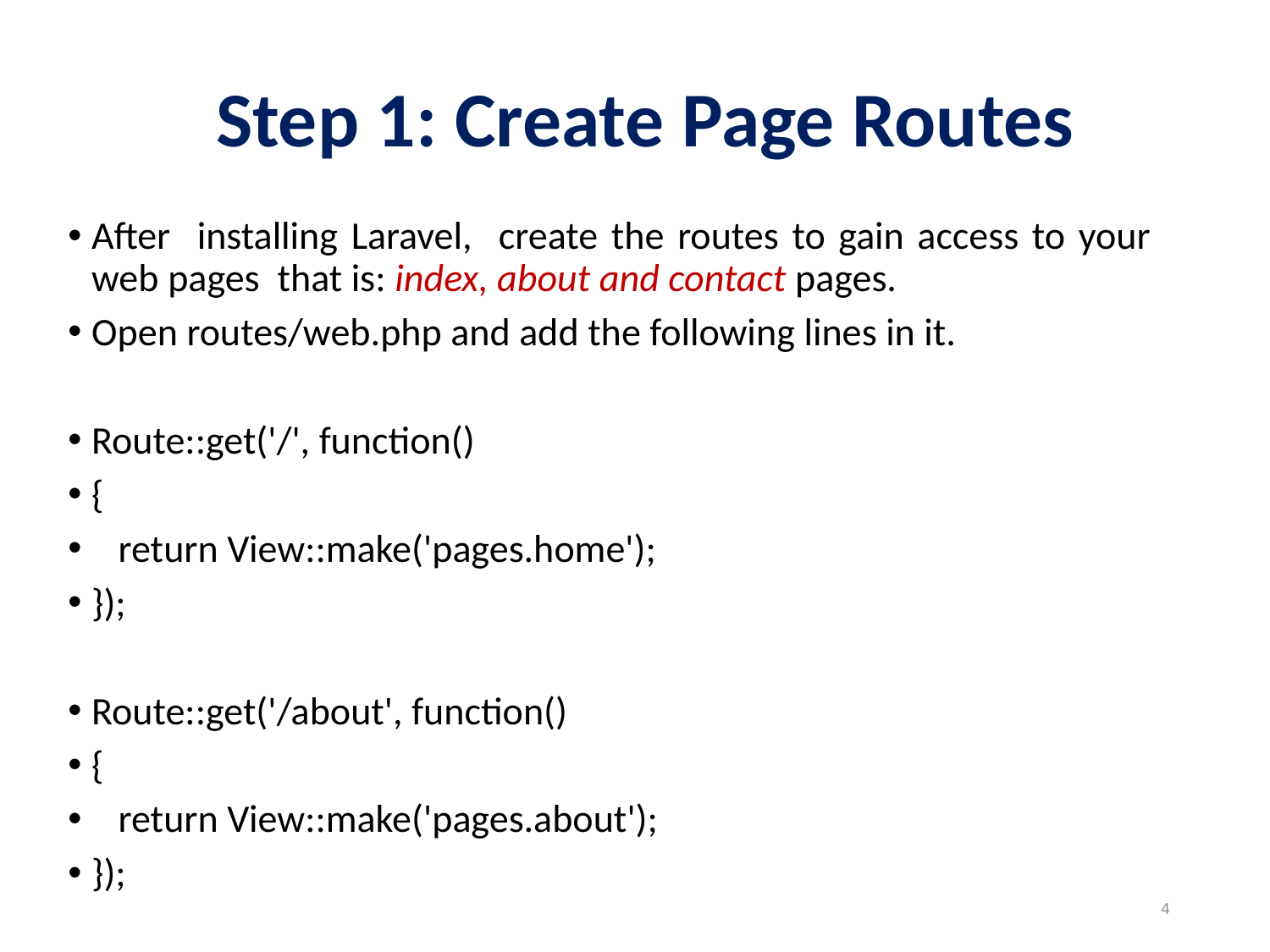

Step 1: Create Page Routes
After  installing Laravel,  create the routes to gain access to your web pages  that is: index, about and contact pages.
Open routes/web.php and add the following lines in it.

Route::get('/', function()
{
   return View::make('pages.home');
});

Route::get('/about', function()
{
   return View::make('pages.about');
});
4